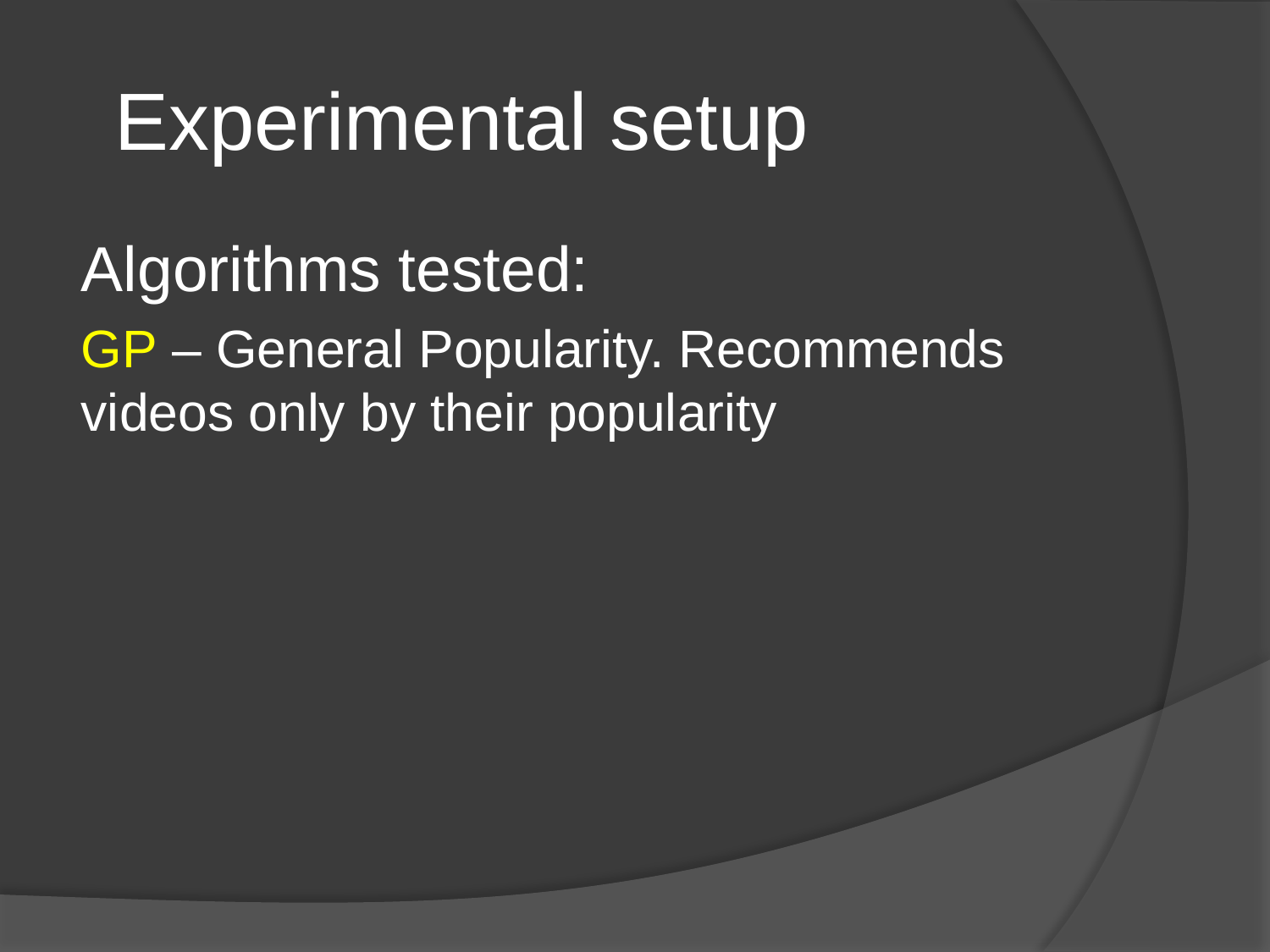

# Experimental setup
Algorithms tested:
GP – General Popularity. Recommends videos only by their popularity